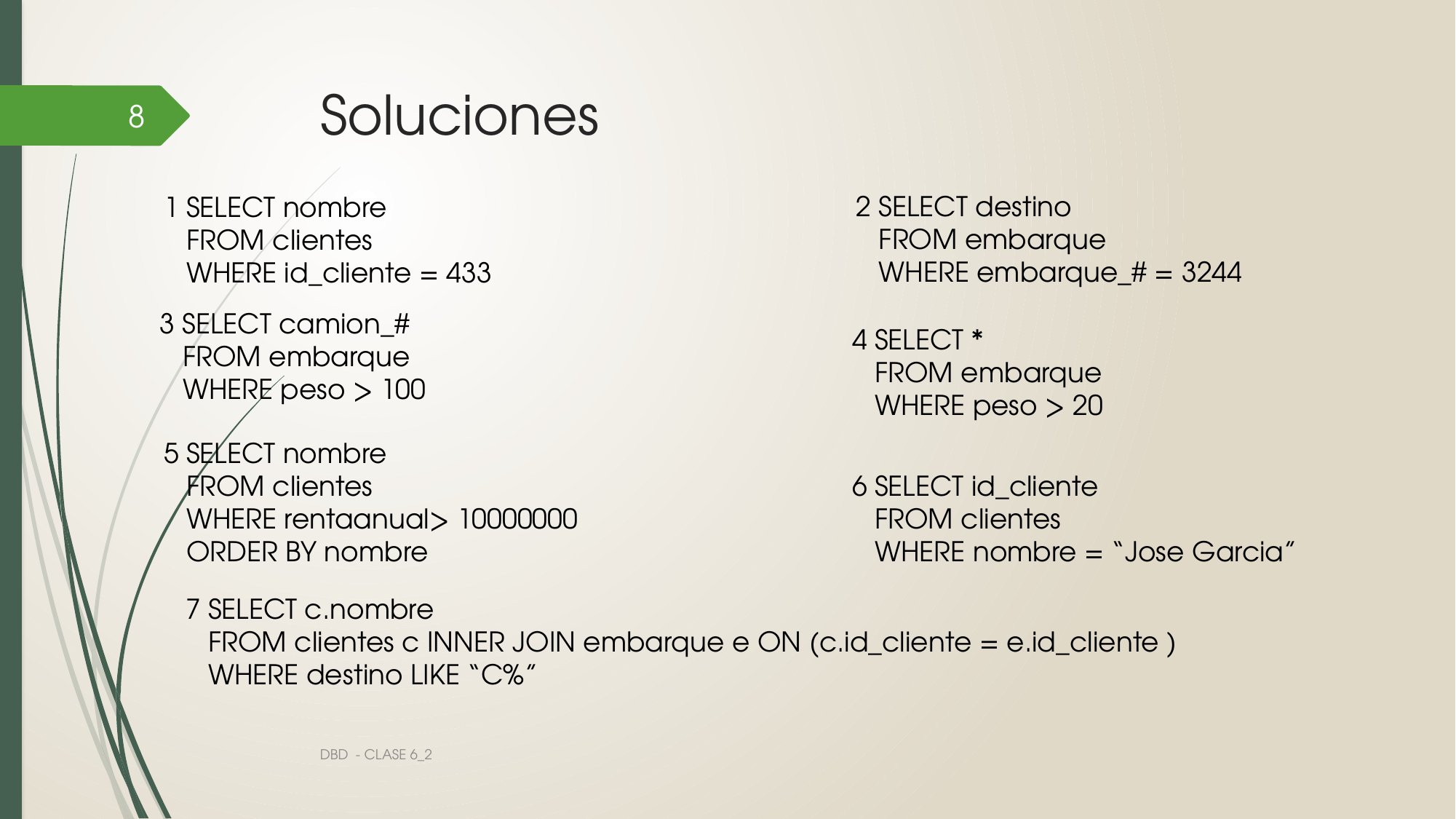

# Soluciones
8
2 SELECT destino
   FROM embarque
   WHERE embarque_# = 3244
1 SELECT nombre
   FROM clientes
   WHERE id_cliente = 433
3 SELECT camion_#
   FROM embarque
   WHERE peso > 100
4 SELECT *
   FROM embarque
   WHERE peso > 20
5 SELECT nombre
   FROM clientes
   WHERE rentaanual> 10000000
   ORDER BY nombre
6 SELECT id_cliente
   FROM clientes
   WHERE nombre = “Jose Garcia”
7 SELECT c.nombre
   FROM clientes c INNER JOIN embarque e ON (c.id_cliente = e.id_cliente )
   WHERE destino LIKE “C%”
DBD  - CLASE 6_2